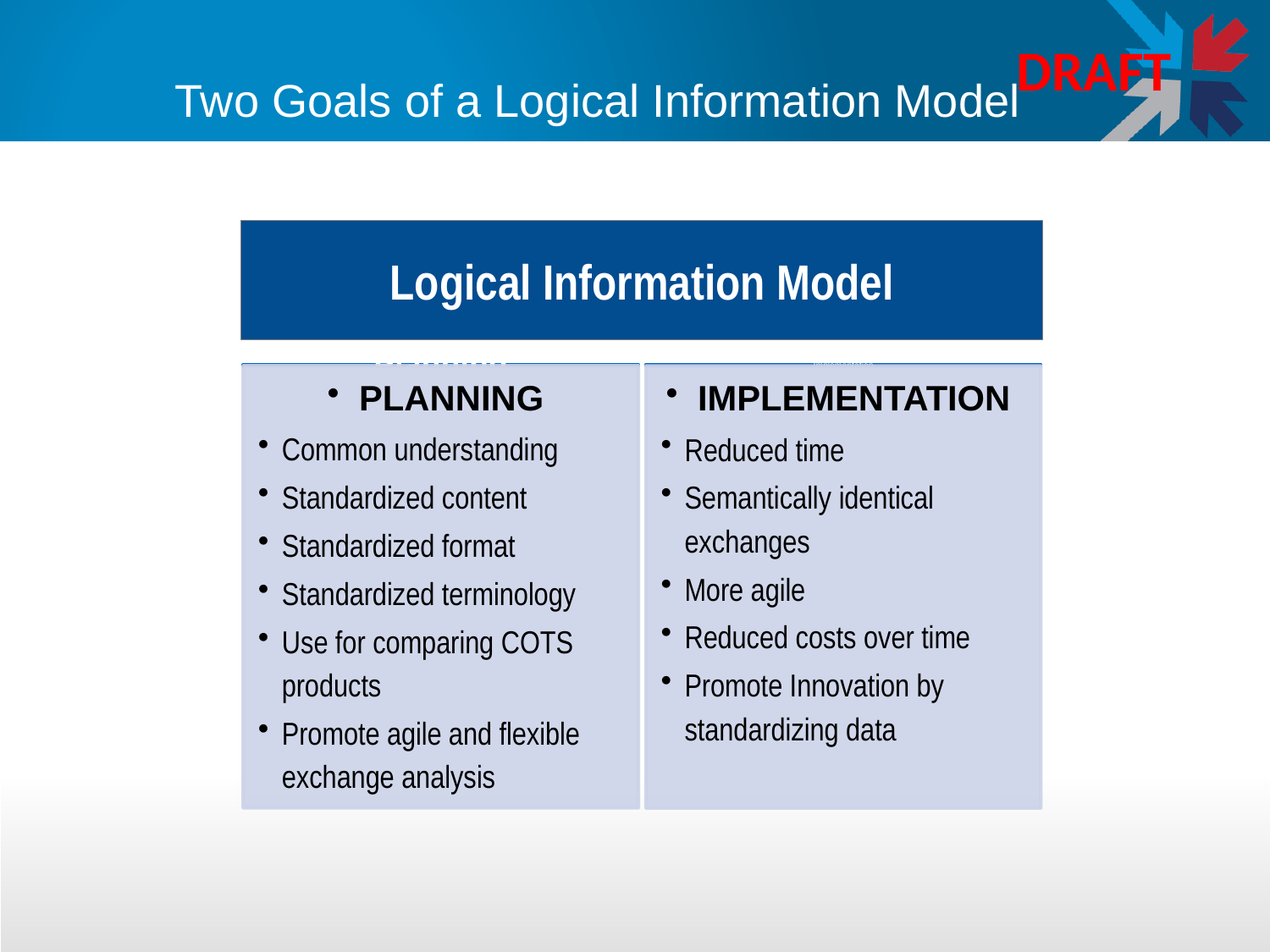

DRAFT
# Two Goals of a Logical Information Model
Logical Information Model
Planning
PLANNING
Common understanding
Standardized content
Standardized format
Standardized terminology
Use for comparing COTS products
Promote agile and flexible exchange analysis
Implementation
IMPLEMENTATION
Reduced time
Semantically identical exchanges
More agile
Reduced costs over time
Promote Innovation by standardizing data